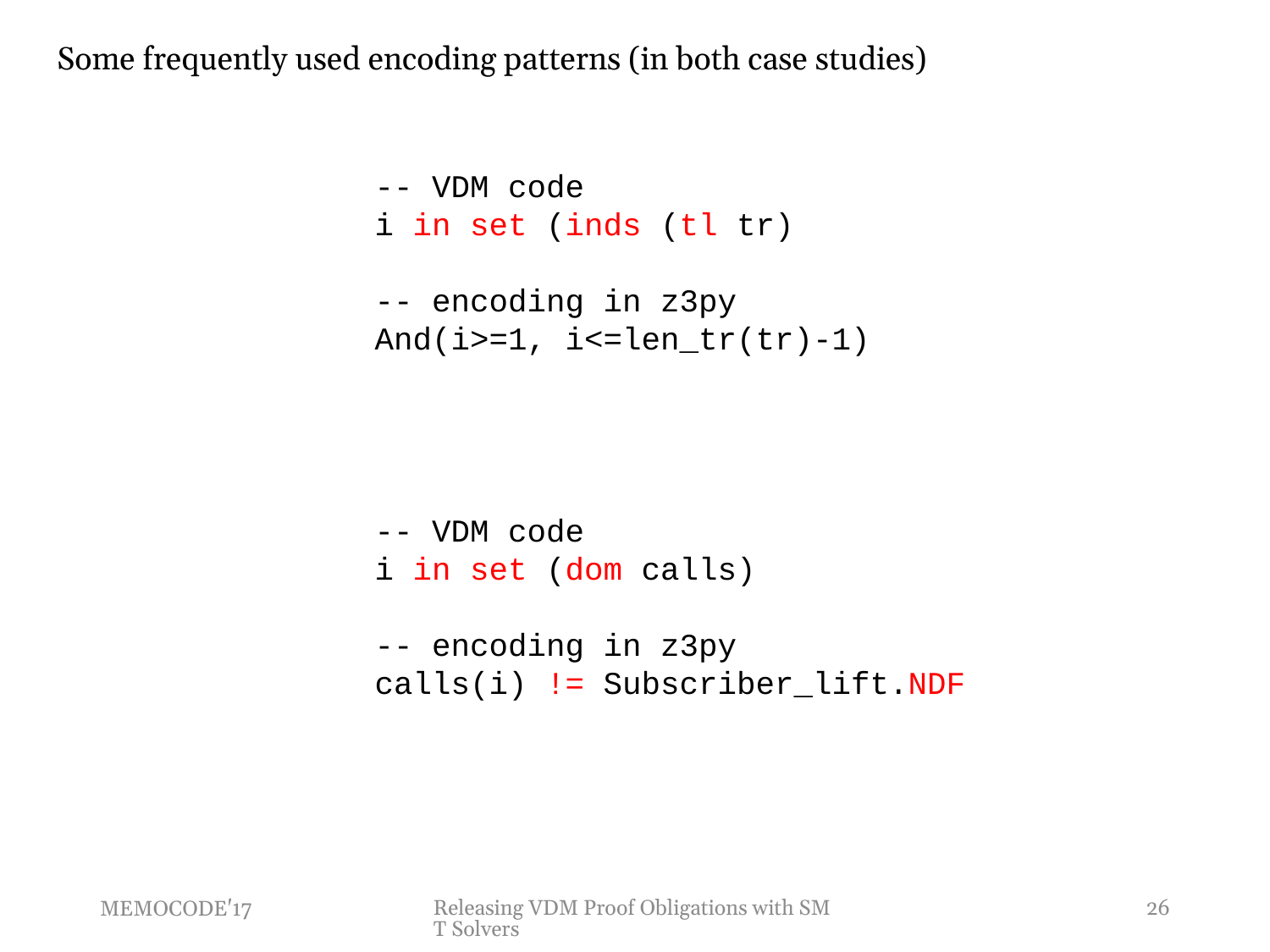

Some frequently used encoding patterns (in both case studies)
-- VDM code
i in set (inds (tl tr)

-- encoding in z3py
And(i>=1, i<=len_tr(tr)-1)
-- VDM code
i in set (dom calls)

-- encoding in z3py
calls(i) != Subscriber_lift.NDF
MEMOCODE'17
Releasing VDM Proof Obligations with SMT Solvers
26